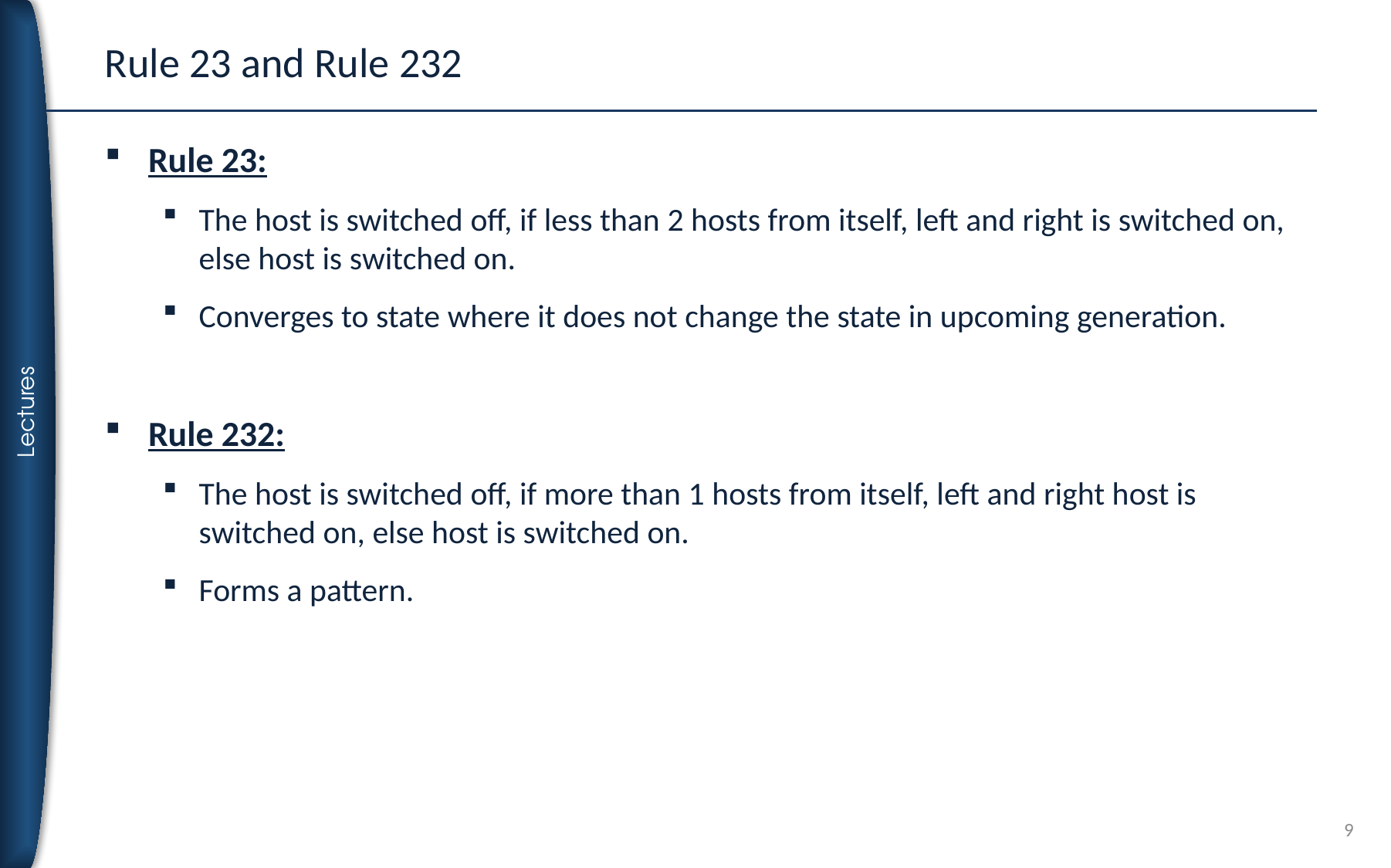

# Rule 23 and Rule 232
Rule 23:
The host is switched off, if less than 2 hosts from itself, left and right is switched on, else host is switched on.
Converges to state where it does not change the state in upcoming generation.

Rule 232:
The host is switched off, if more than 1 hosts from itself, left and right host is switched on, else host is switched on.
Forms a pattern.
9